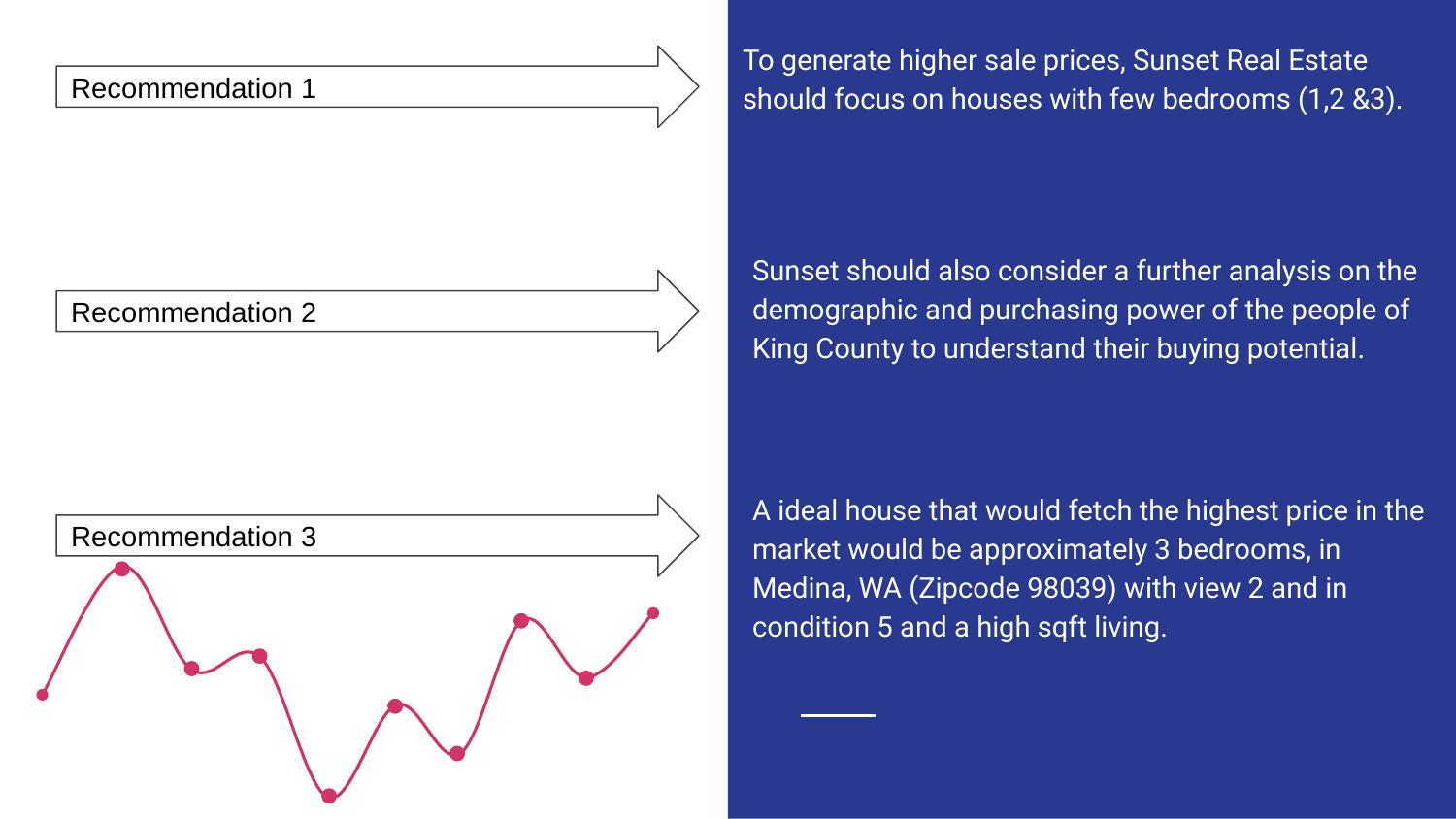

To generate higher sale prices, Sunset Real Estate should focus on houses with few bedrooms (1,2 &3).

Recommendation 1

Sunset should also consider a further analysis on the demographic and purchasing power of the people of King County to understand their buying potential.
Recommendation 2
A ideal house that would fetch the highest price in the market would be approximately 3 bedrooms, in Medina, WA (Zipcode 98039) with view 2 and in condition 5 and a high sqft living.

Recommendation 3